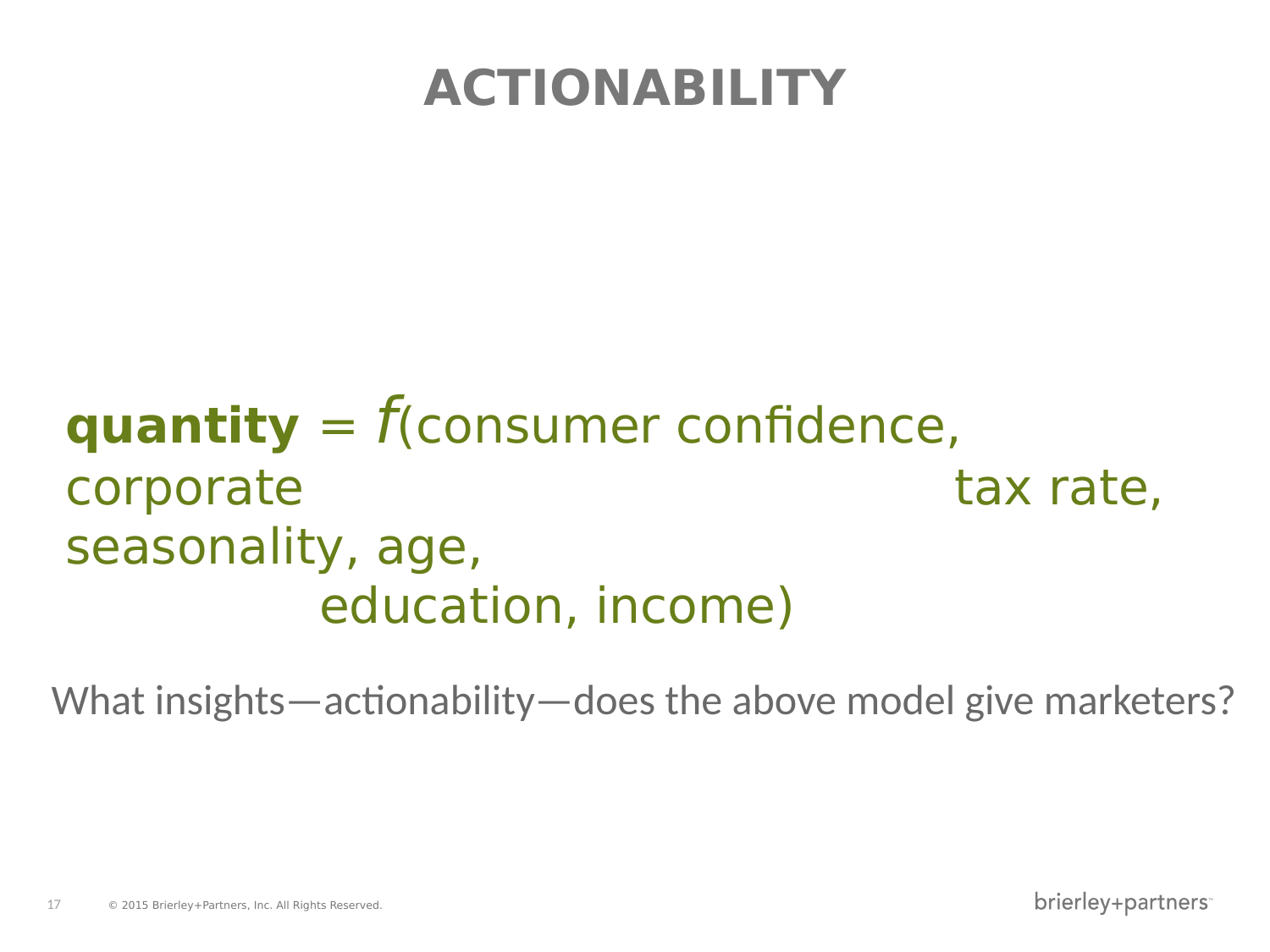

# ACTIONABILITY
quantity = f(consumer confidence, corporate 					tax rate, seasonality, age, 								education, income)

What insights—actionability—does the above model give marketers?
17